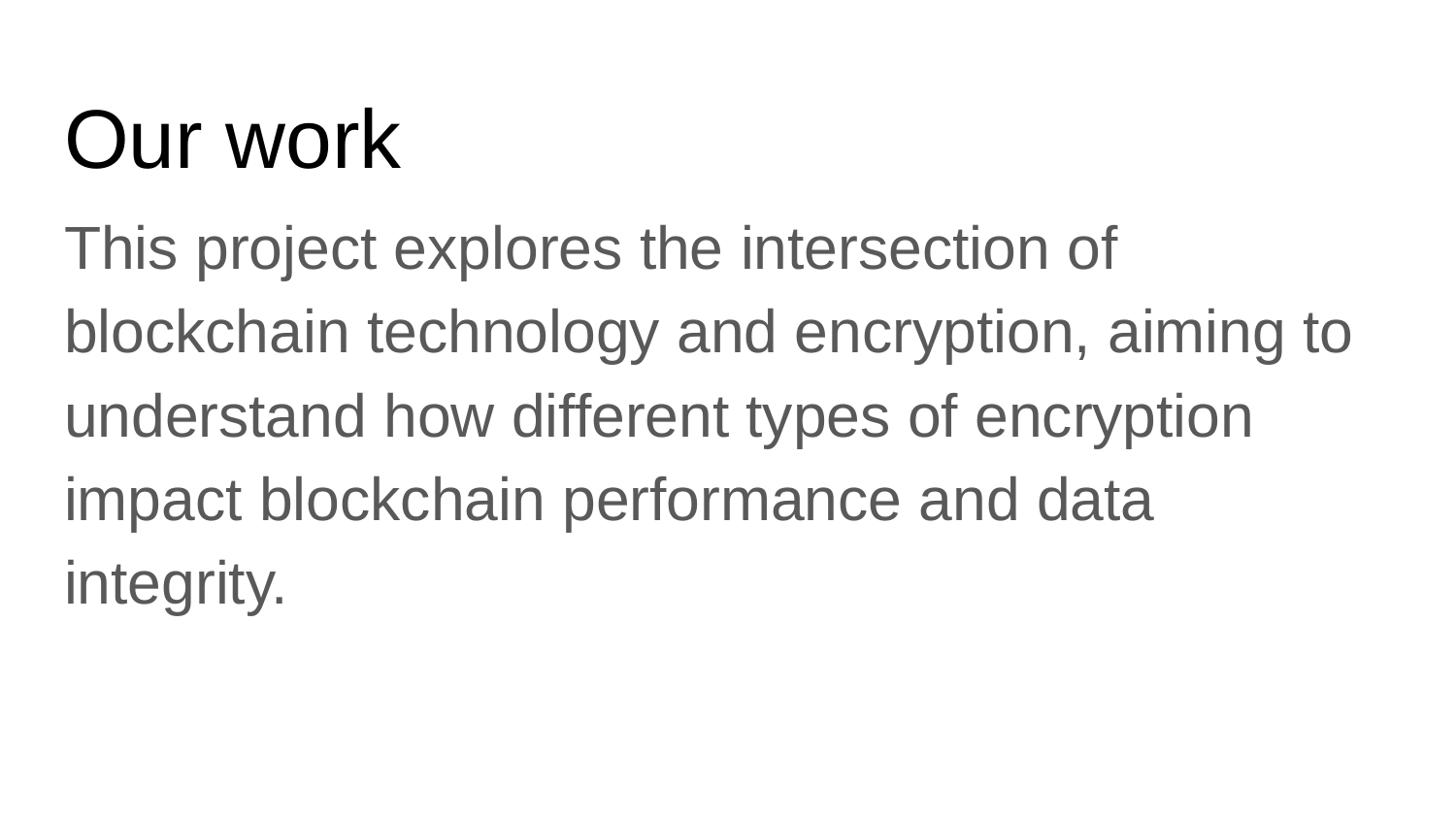

# Our work
This project explores the intersection of blockchain technology and encryption, aiming to understand how different types of encryption impact blockchain performance and data integrity.